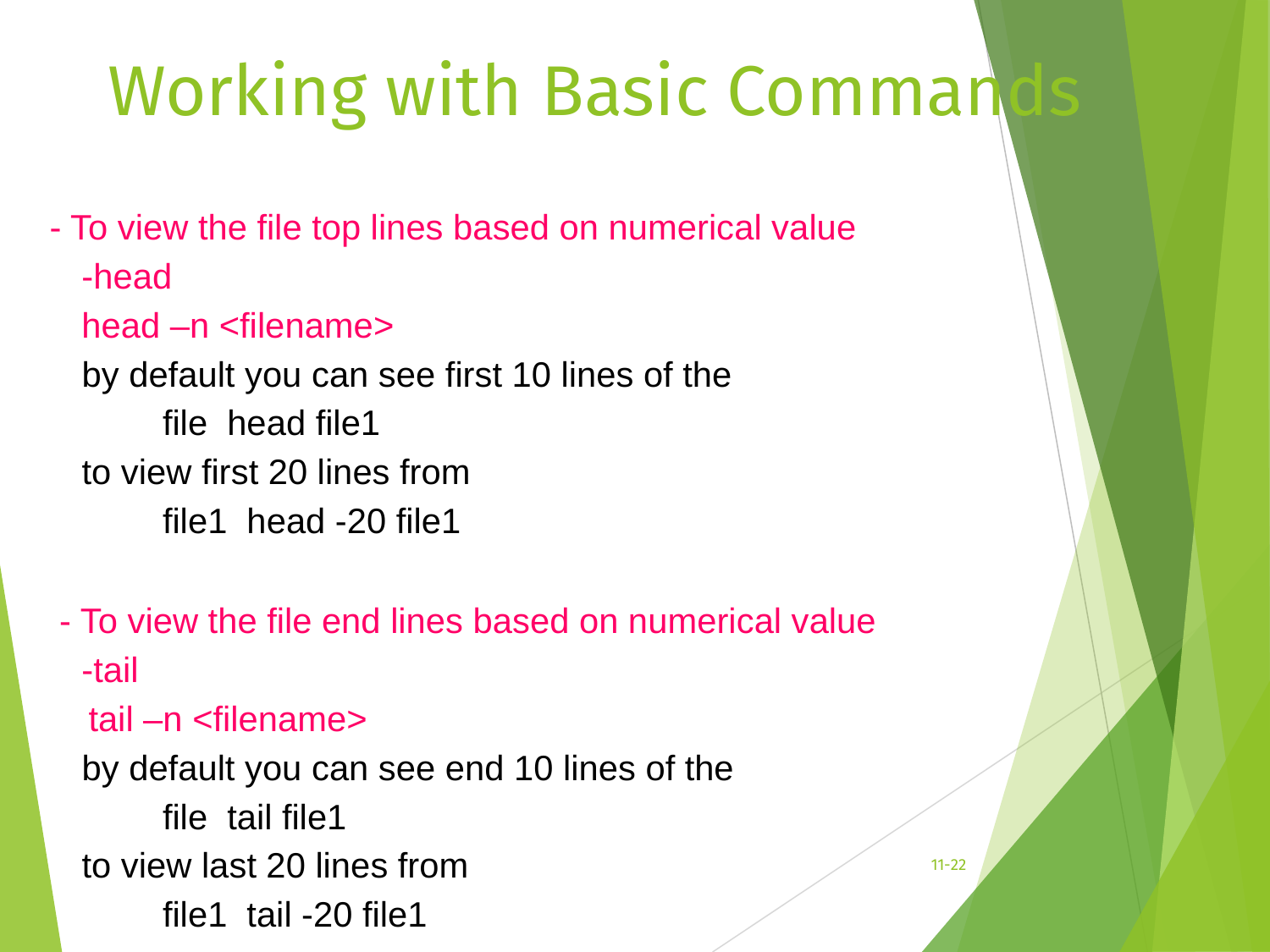

# Working with Basic Commands
- To view the file top lines based on numerical value
-head
head –n <filename>
by default you can see first 10 lines of the file  head file1
to view first 20 lines from file1  head -20 file1

- To view the file end lines based on numerical value
-tail
tail –n <filename>
by default you can see end 10 lines of the file  tail file1
to view last 20 lines from file1  tail -20 file1
11-22